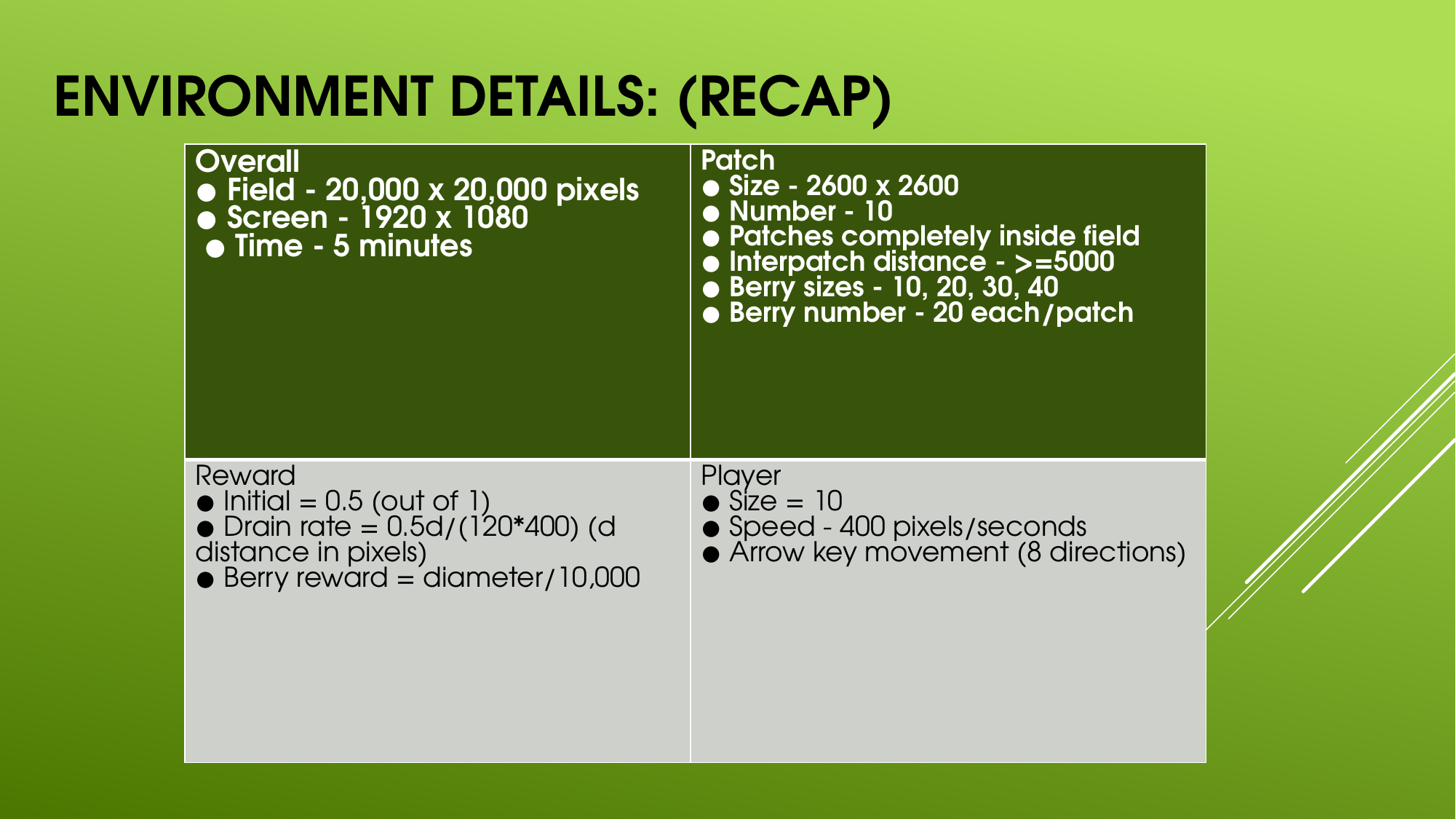

# ENVIRONMENT DETAILS: (RECAP)
| Overall ​ ● Field - 20,000 x 20,000 pixels ​ ● Screen - 1920 x 1080​  ● Time - 5 minutes​ | Patch​ ● Size - 2600 x 2600 ​ ● Number - 10 ​ ● Patches completely inside field ​ ● Interpatch distance - >=5000 ​ ● Berry sizes - 10, 20, 30, 40 ​ ● Berry number - 20 each/patch​ |
| --- | --- |
| Reward ​ ● Initial = 0.5 (out of 1) ​ ● Drain rate = 0.5d/(120\*400) (d distance in pixels) ​ ● Berry reward = diameter/10,000​ | Player ​ ● Size = 10​ ● Speed - 400 pixels/seconds​ ● Arrow key movement (8 directions)​ |